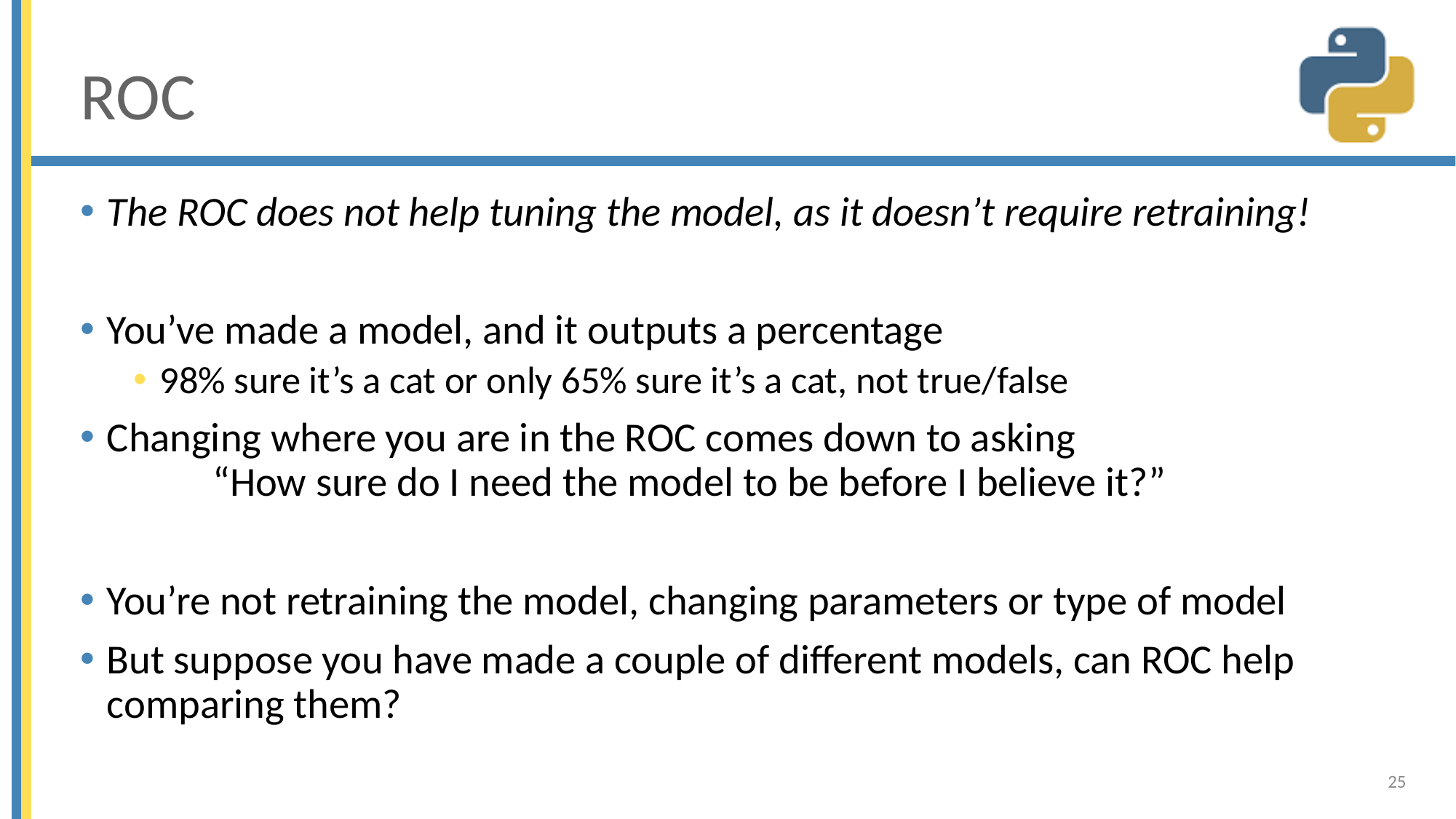

# ROC
The ROC does not help tuning the model, as it doesn’t require retraining!

You’ve made a model, and it outputs a percentage
98% sure it’s a cat or only 65% sure it’s a cat, not true/false
Changing where you are in the ROC comes down to asking
	“How sure do I need the model to be before I believe it?”

You’re not retraining the model, changing parameters or type of model
But suppose you have made a couple of different models, can ROC help comparing them?

25